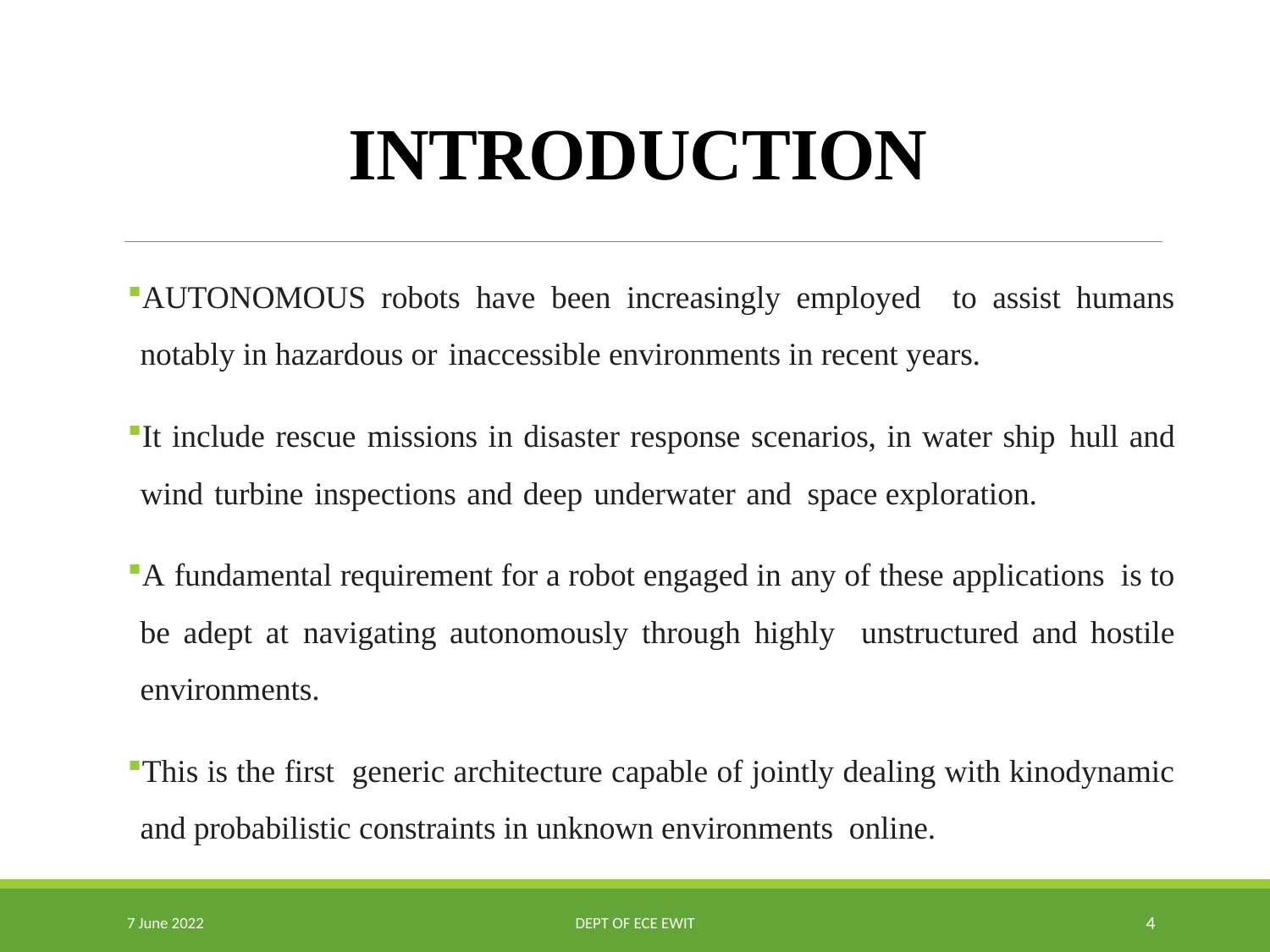

# INTRODUCTION
AUTONOMOUS robots have been increasingly employed  to assist humans notably in hazardous or inaccessible environments in recent years.
It include rescue missions in disaster response scenarios, in water ship hull and wind turbine inspections and deep underwater and  space exploration.
A fundamental requirement for a robot engaged in any of these applications  is to be adept at navigating autonomously through highly  unstructured and hostile environments.
This is the first  generic architecture capable of jointly dealing with kinodynamic and probabilistic constraints in unknown environments  online.

7 June 2022
DEPT of ECE EWIT
4